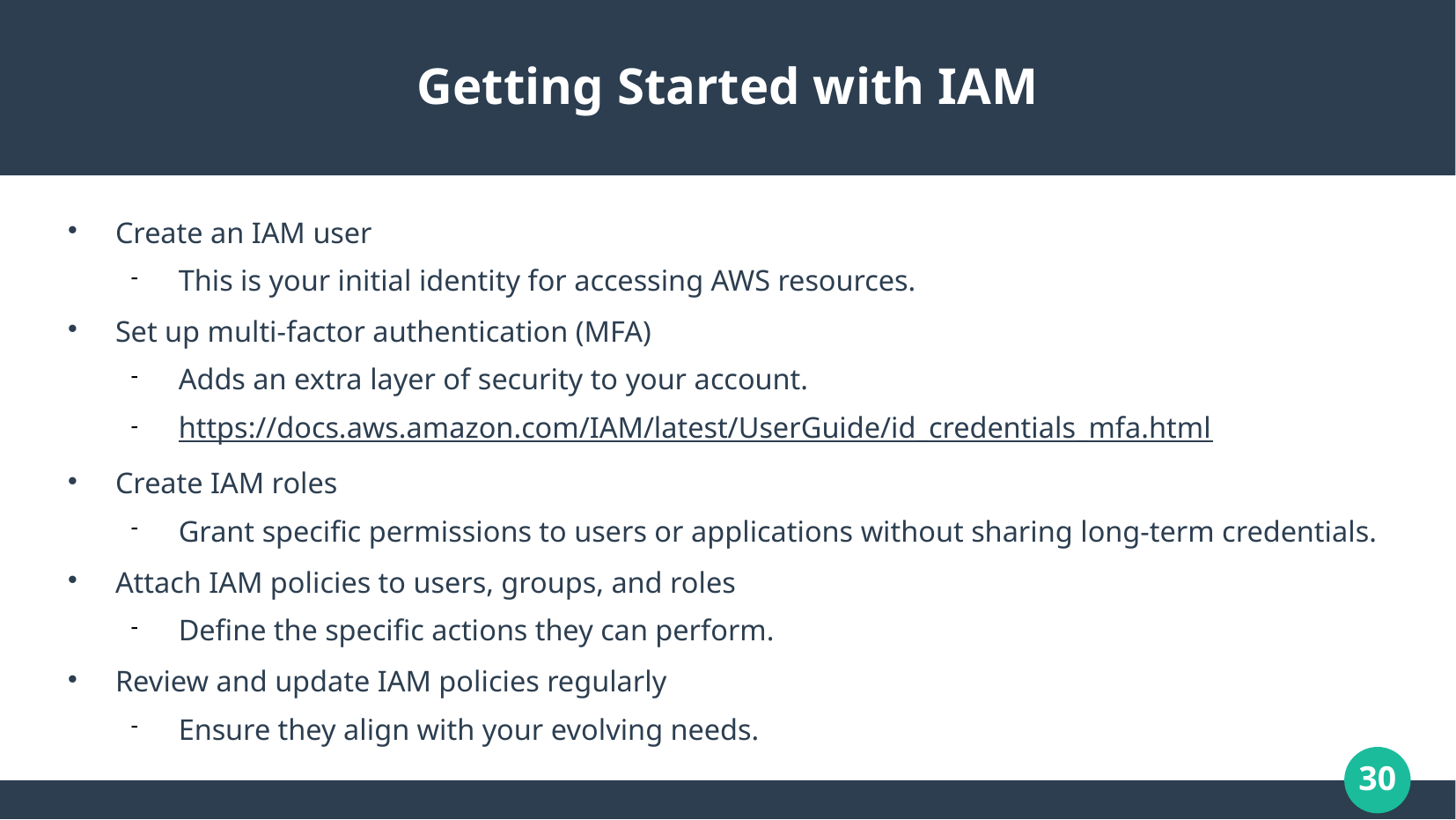

# Getting Started with IAM
Create an IAM user
This is your initial identity for accessing AWS resources.
Set up multi-factor authentication (MFA)
Adds an extra layer of security to your account.
https://docs.aws.amazon.com/IAM/latest/UserGuide/id_credentials_mfa.html
Create IAM roles
Grant specific permissions to users or applications without sharing long-term credentials.
Attach IAM policies to users, groups, and roles
Define the specific actions they can perform.
Review and update IAM policies regularly
Ensure they align with your evolving needs.